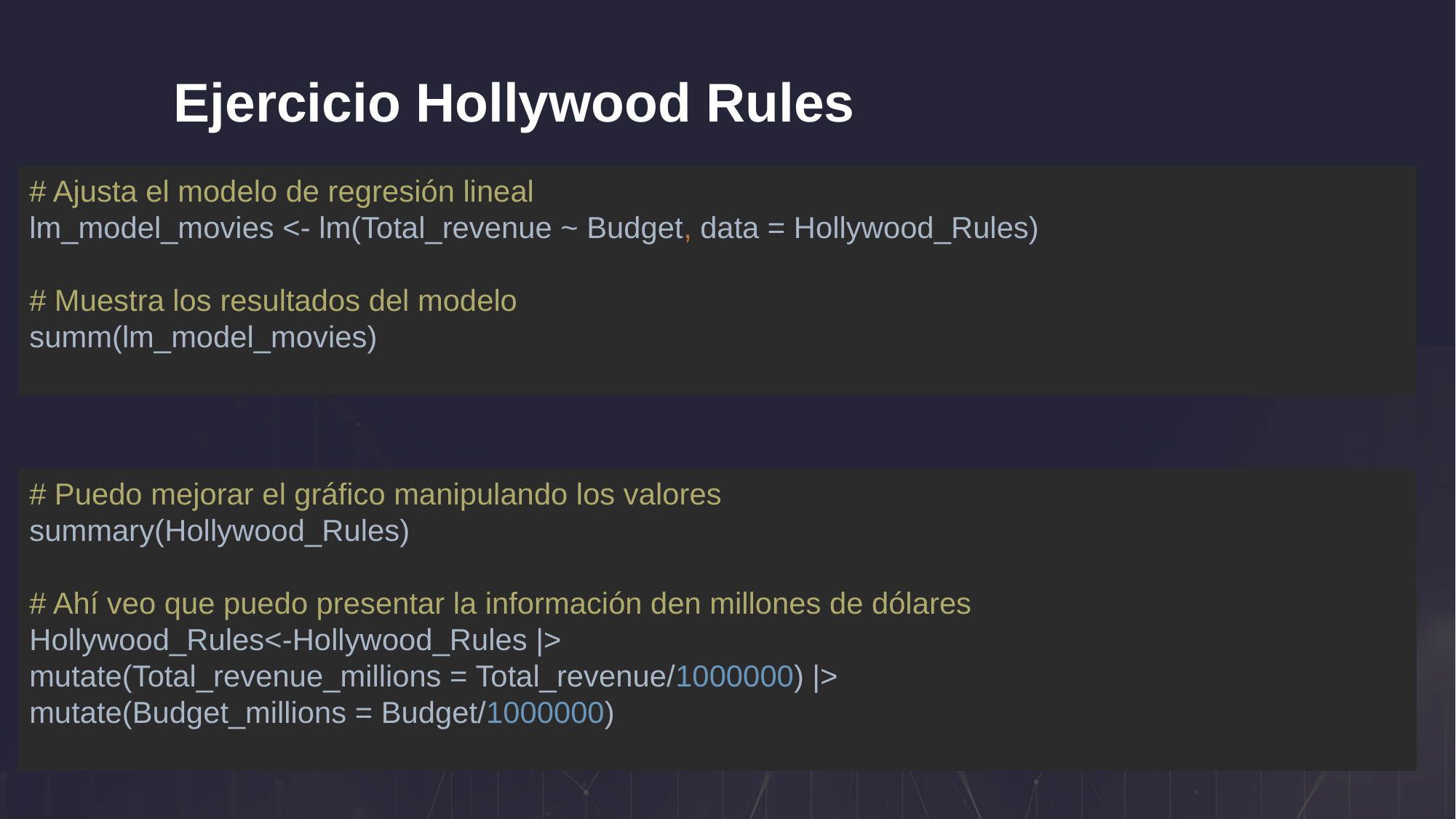

Ejercicio Hollywood Rules
# Ajusta el modelo de regresión lineal lm_model_movies <- lm(Total_revenue ~ Budget, data = Hollywood_Rules) # Muestra los resultados del modelo summ(lm_model_movies)
# Puedo mejorar el gráfico manipulando los valores summary(Hollywood_Rules) # Ahí veo que puedo presentar la información den millones de dólares Hollywood_Rules<-Hollywood_Rules |> mutate(Total_revenue_millions = Total_revenue/1000000) |> mutate(Budget_millions = Budget/1000000)